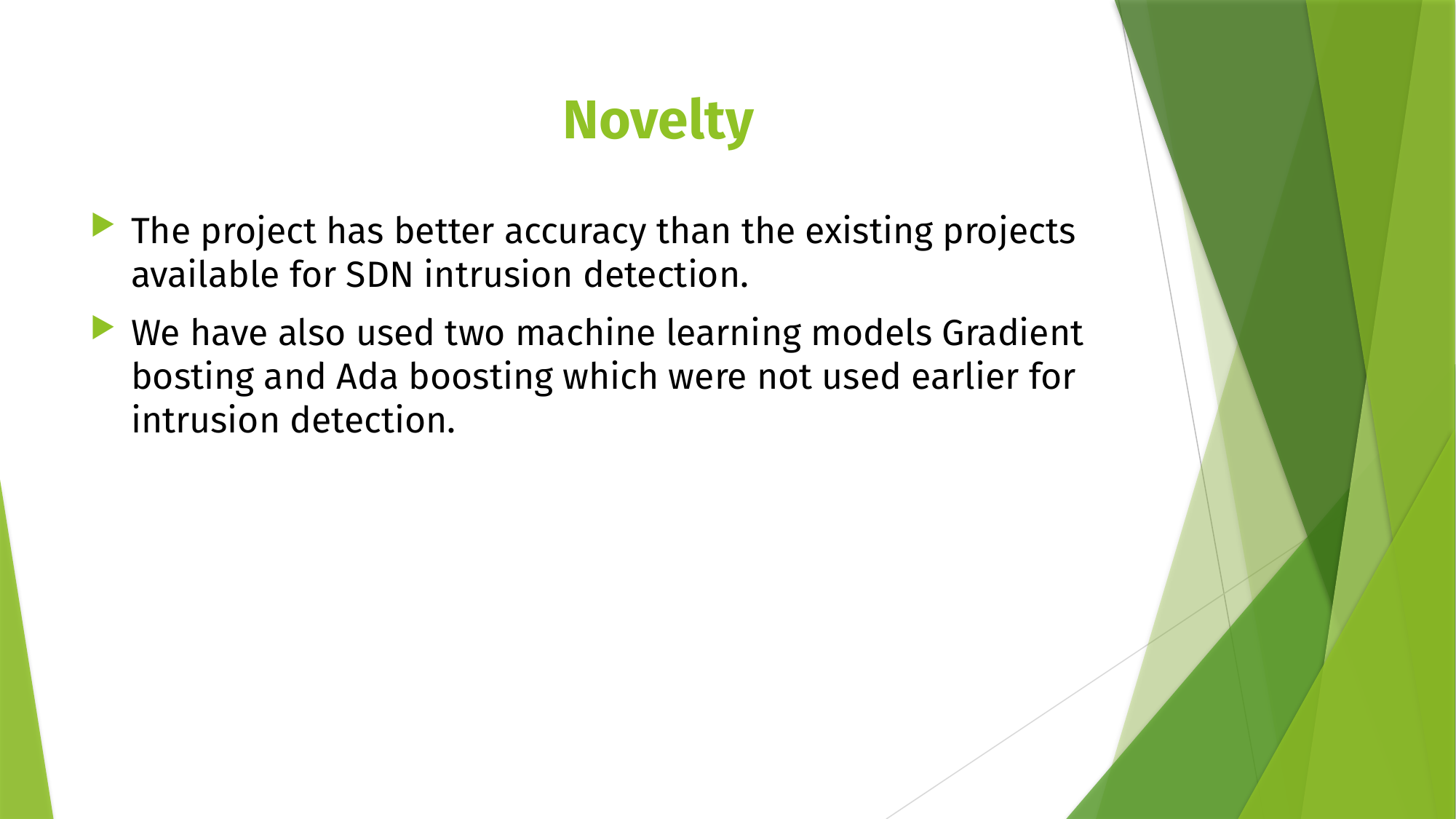

# Novelty
The project has better accuracy than the existing projects available for SDN intrusion detection.
We have also used two machine learning models Gradient bosting and Ada boosting which were not used earlier for intrusion detection.